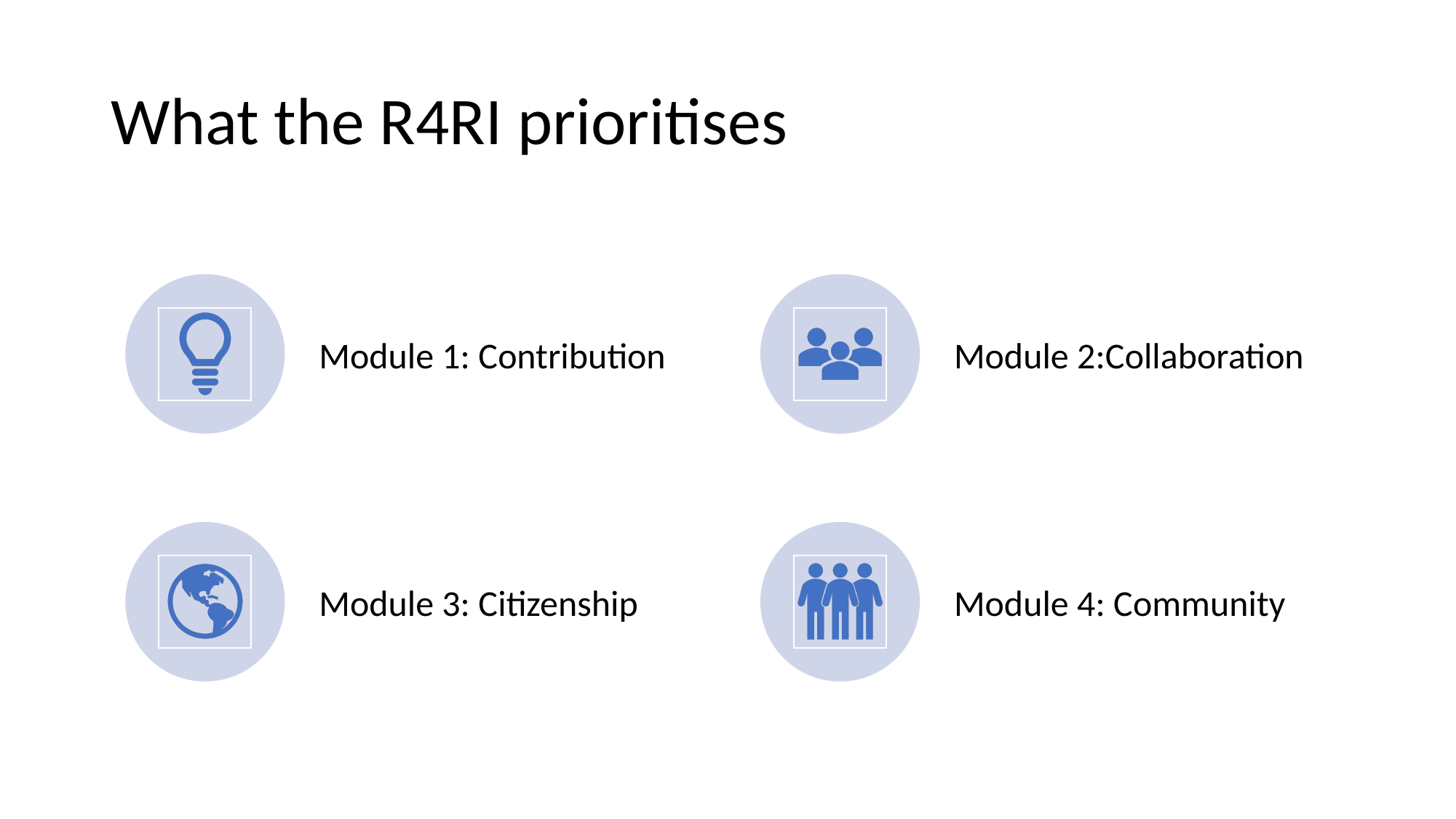

# What the R4RI prioritises
Module 1: Contribution
Module 2:Collaboration
Module 3: Citizenship
Module 4: Community